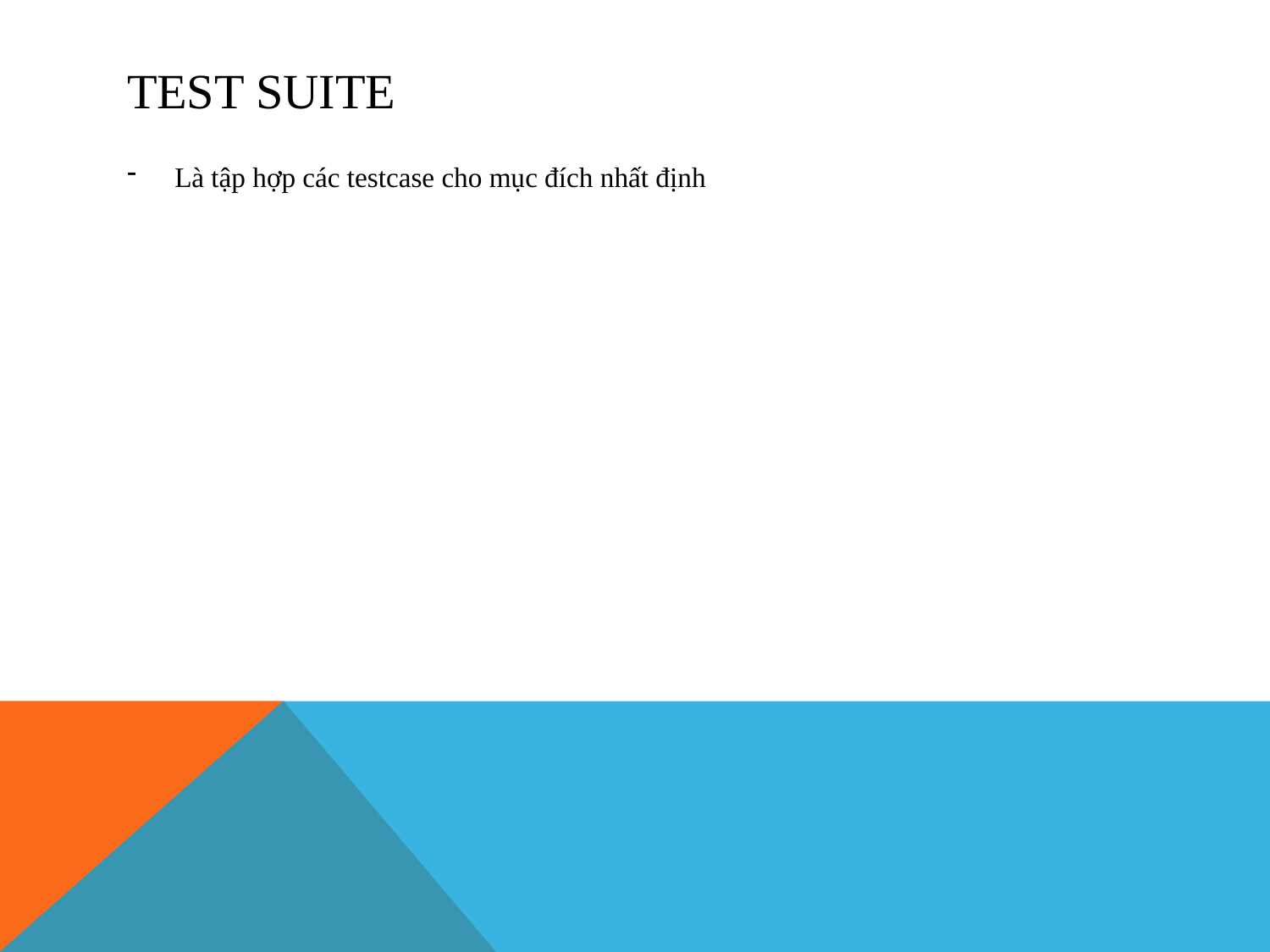

# TEST SUITe
Là tập hợp các testcase cho mục đích nhất định